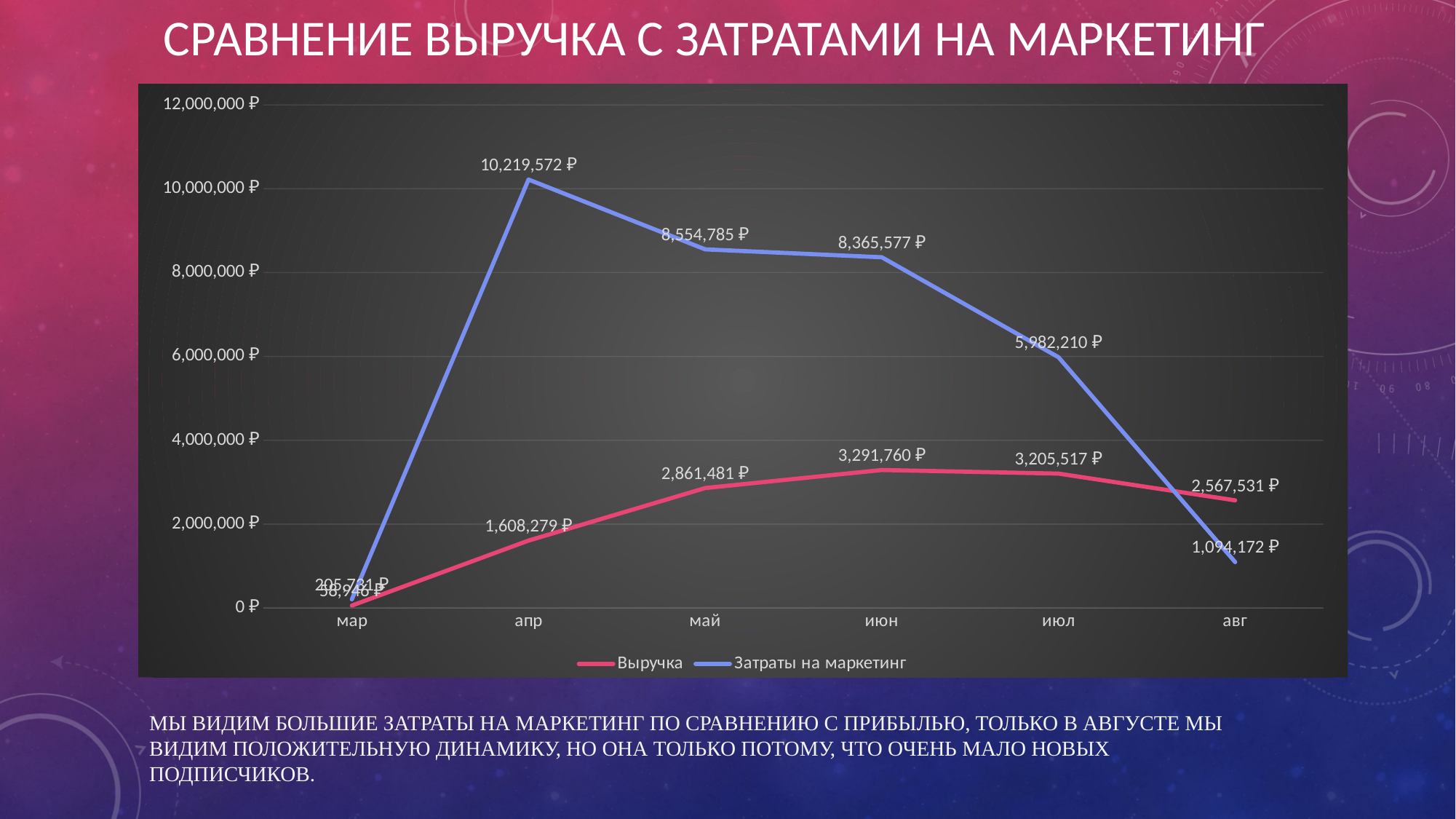

# Сравнение выручка с затратами на маркетинг

### Chart

| Category | Выручка | Затраты на маркетинг |
|---|---|---|
| мар | 58946.265 | 205731.0 |
| апр | 1608279.12 | 10219571.900826447 |
| май | 2861480.9511875985 | 8554785.123966942 |
| июн | 3291759.765476191 | 8365576.8595041325 |
| июл | 3205517.1930161933 | 5982209.917355372 |
| авг | 2567531.48735166 | 1094171.9008264462 |
Мы видим большие затраты на маркетинг по сравнению с прибылью, только в августе мы видим положительную динамику, но она только потому, что очень мало новых подписчиков.